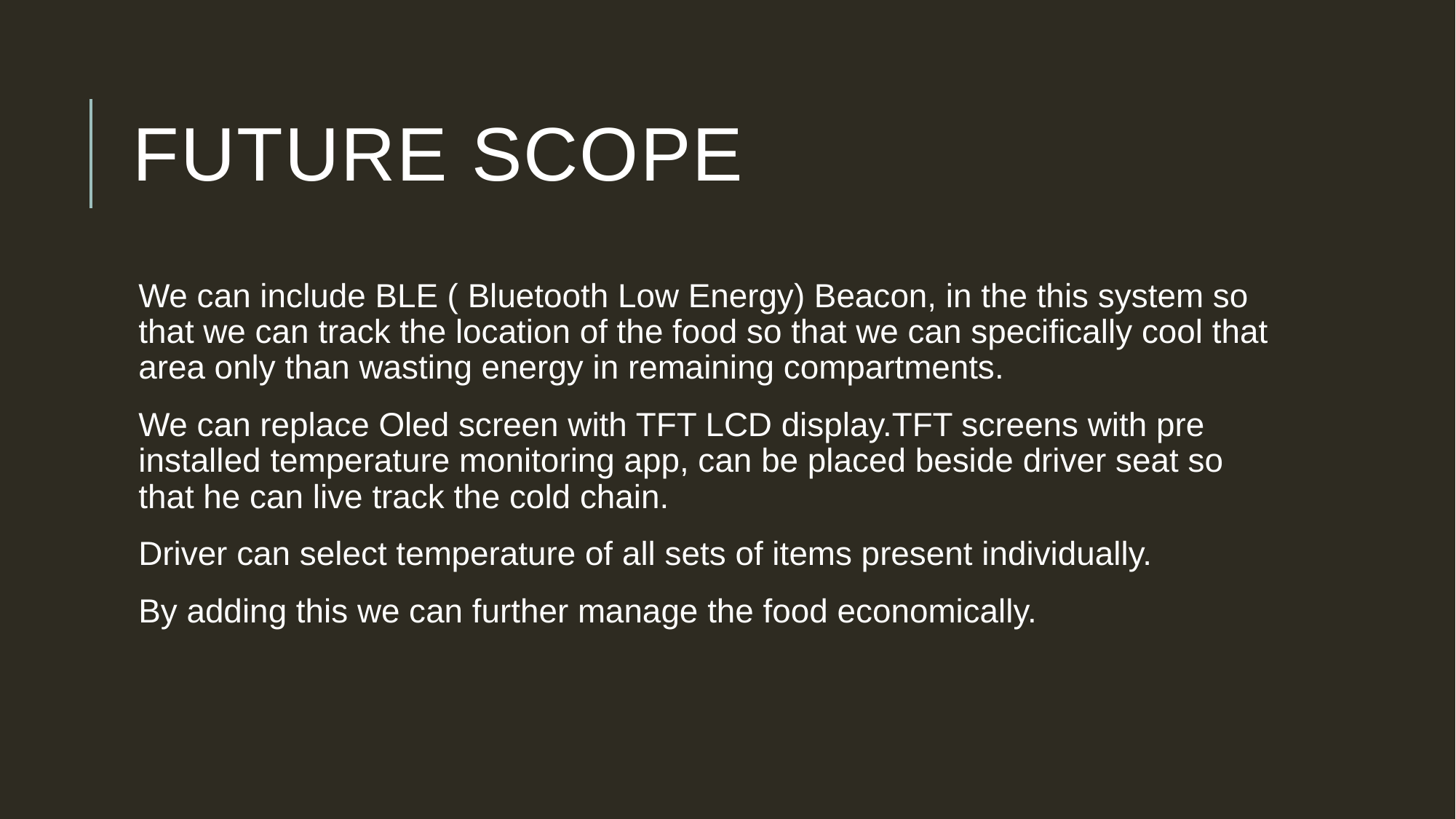

# Future scope
We can include BLE ( Bluetooth Low Energy) Beacon, in the this system so that we can track the location of the food so that we can specifically cool that area only than wasting energy in remaining compartments.
We can replace Oled screen with TFT LCD display.TFT screens with pre installed temperature monitoring app, can be placed beside driver seat so that he can live track the cold chain.
Driver can select temperature of all sets of items present individually.
By adding this we can further manage the food economically.